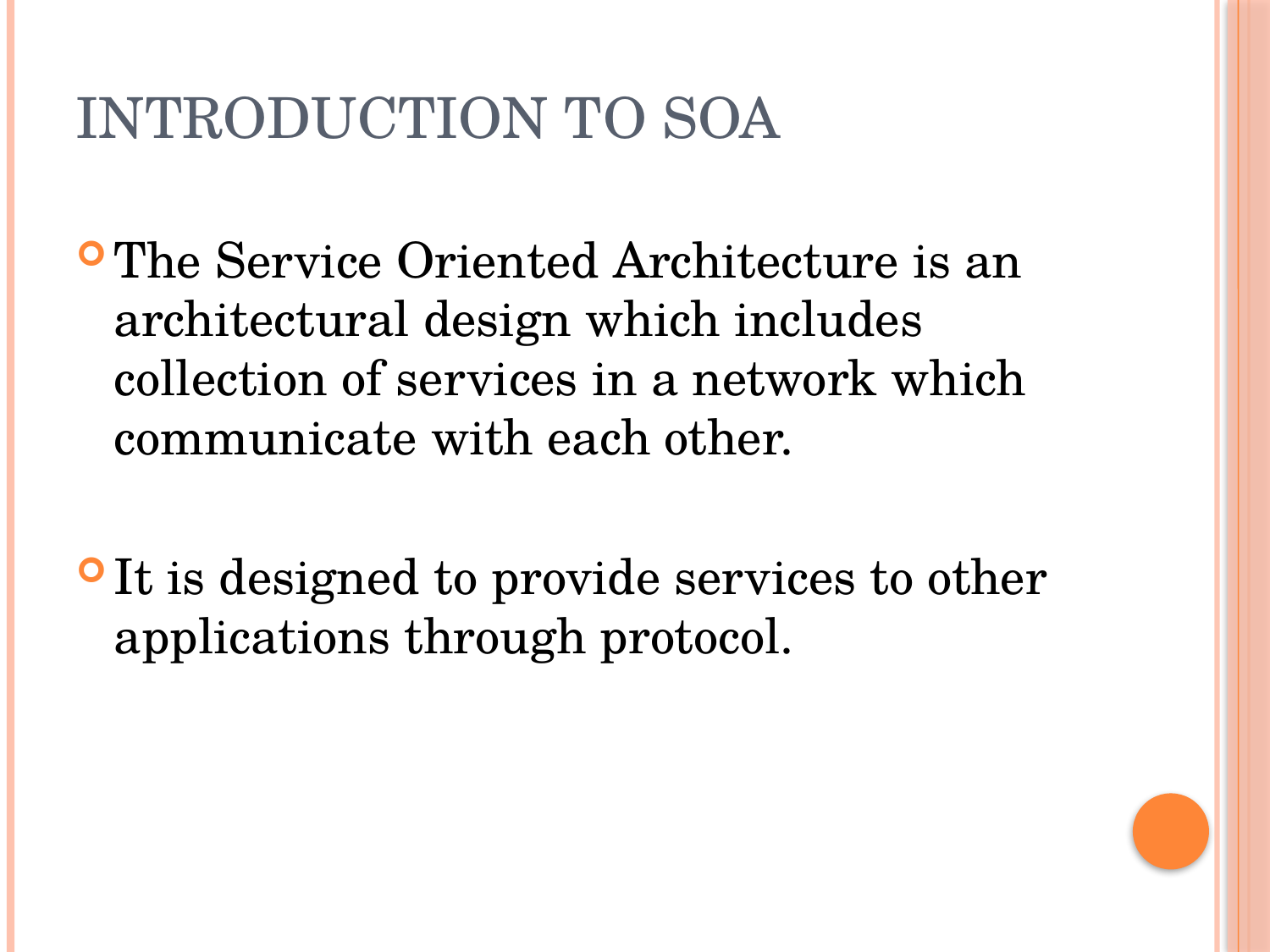

# Introduction to SOA
The Service Oriented Architecture is an architectural design which includes collection of services in a network which communicate with each other.

It is designed to provide services to other applications through protocol.